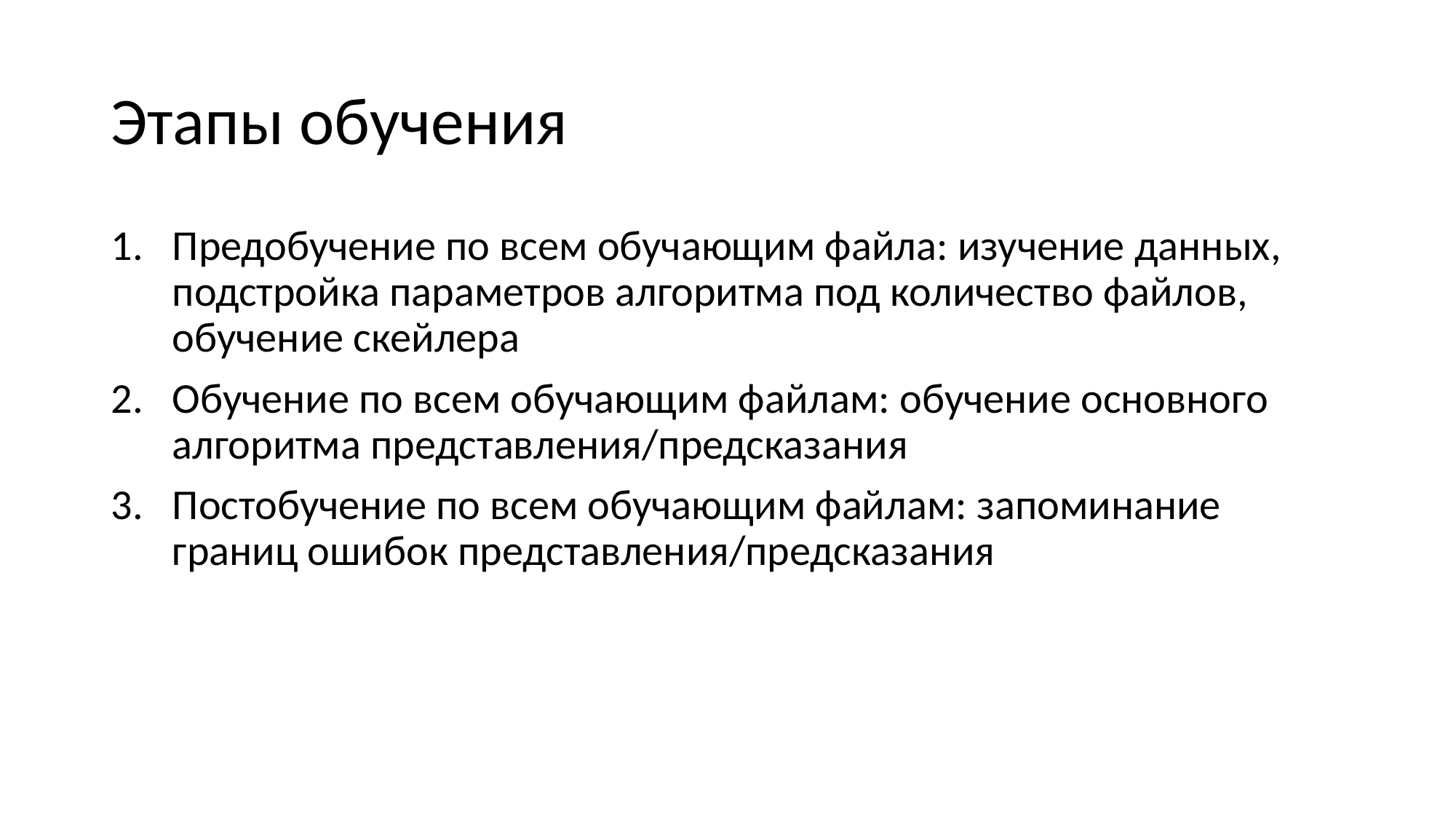

# Этапы обучения
Предобучение по всем обучающим файла: изучение данных, подстройка параметров алгоритма под количество файлов, обучение скейлера
Обучение по всем обучающим файлам: обучение основного алгоритма представления/предсказания
Постобучение по всем обучающим файлам: запоминание границ ошибок представления/предсказания